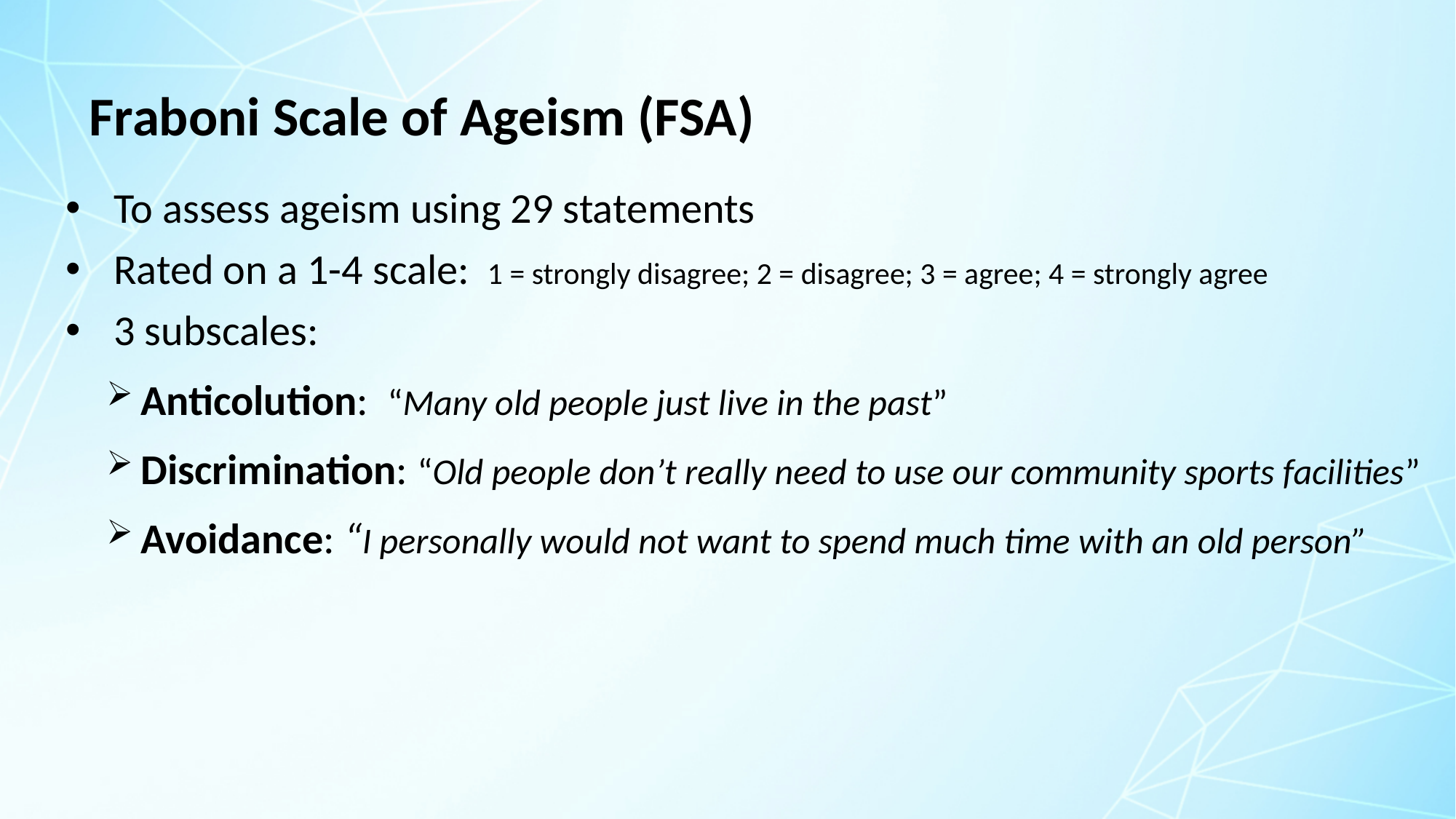

# Fraboni Scale of Ageism (FSA)
To assess ageism using 29 statements
Rated on a 1-4 scale:  1 = strongly disagree; 2 = disagree; 3 = agree; 4 = strongly agree
3 subscales:
Anticolution:  “Many old people just live in the past”
Discrimination: “Old people don’t really need to use our community sports facilities”
Avoidance: “I personally would not want to spend much time with an old person”